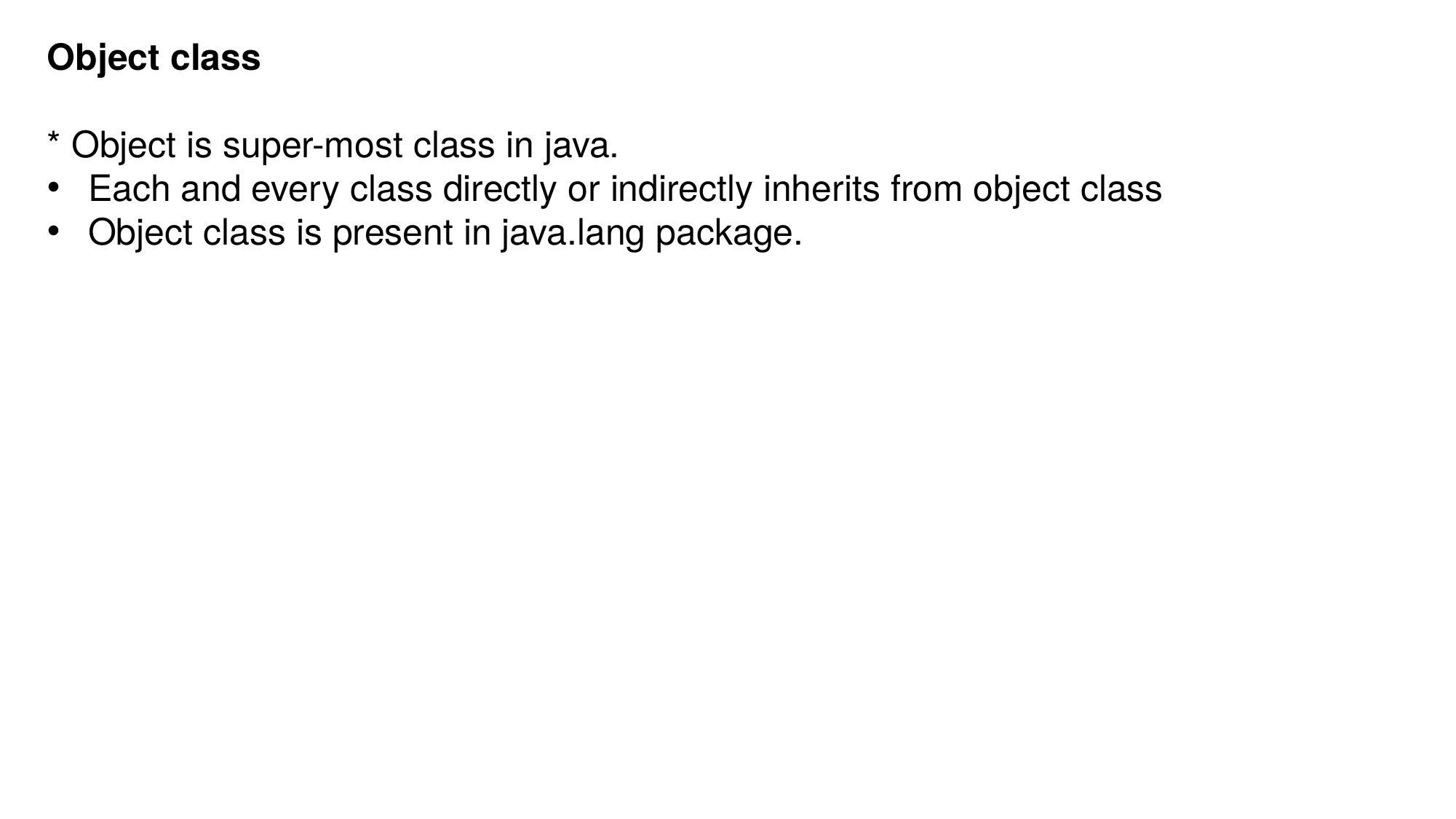

Object class

* Object is super-most class in java.
Each and every class directly or indirectly inherits from object class
Object class is present in java.lang package.